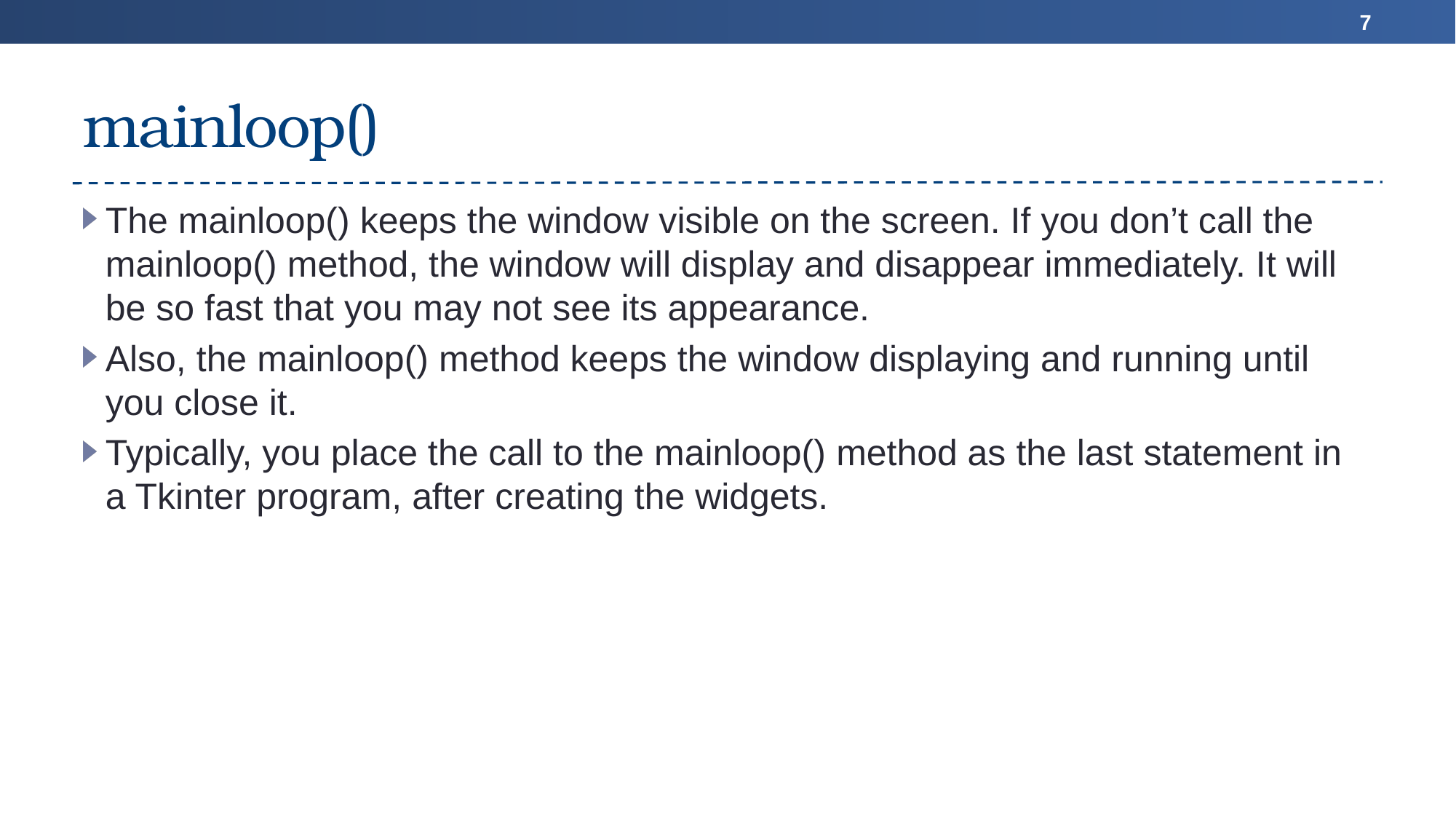

7
# mainloop()
The mainloop() keeps the window visible on the screen. If you don’t call the mainloop() method, the window will display and disappear immediately. It will be so fast that you may not see its appearance.
Also, the mainloop() method keeps the window displaying and running until you close it.
Typically, you place the call to the mainloop() method as the last statement in a Tkinter program, after creating the widgets.